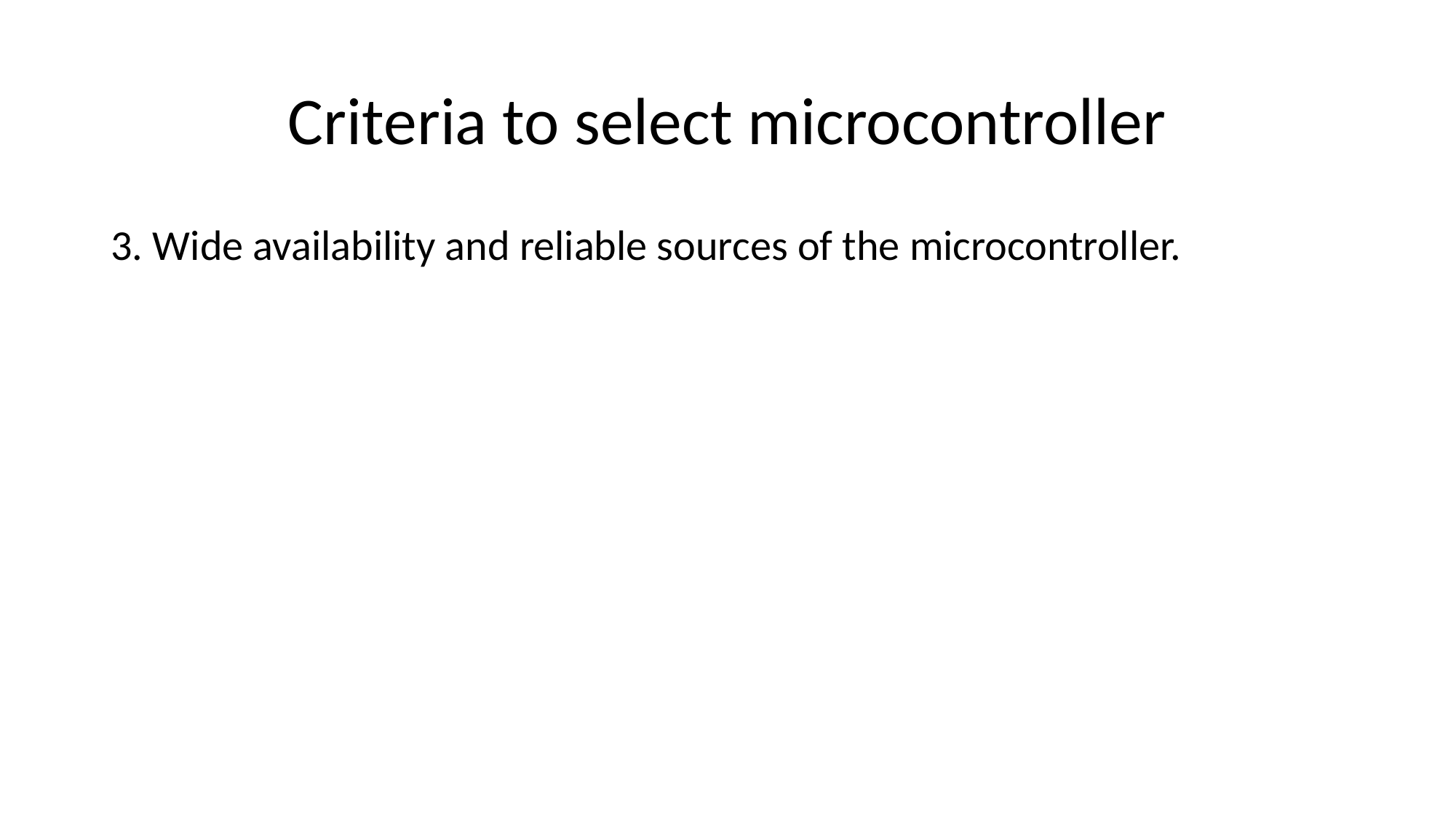

# Criteria to select microcontroller
3. Wide availability and reliable sources of the microcontroller.